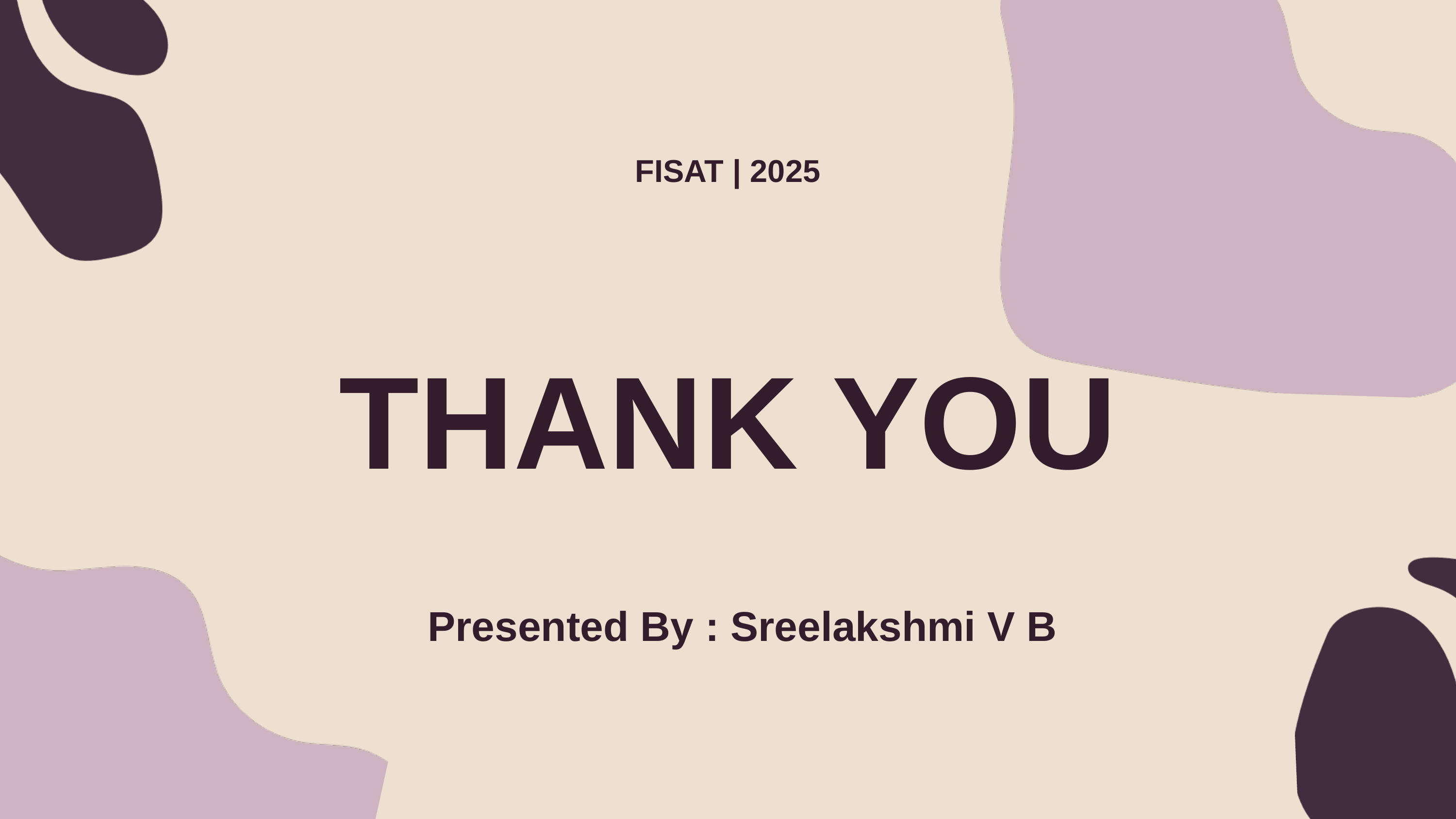

FISAT | 2025
THANK YOU

Presented By : Sreelakshmi V B